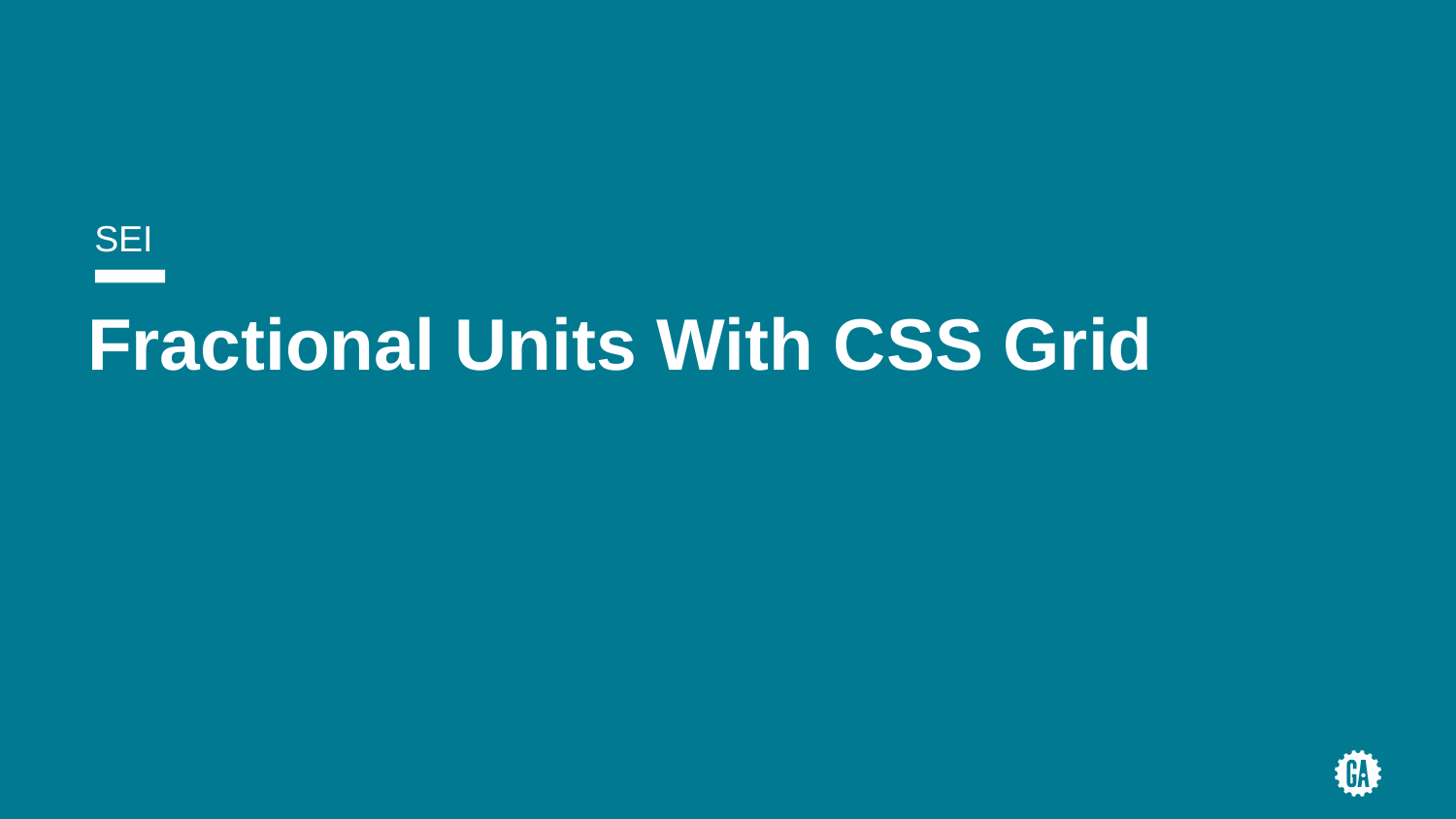

SEI
# Fractional Units With CSS Grid